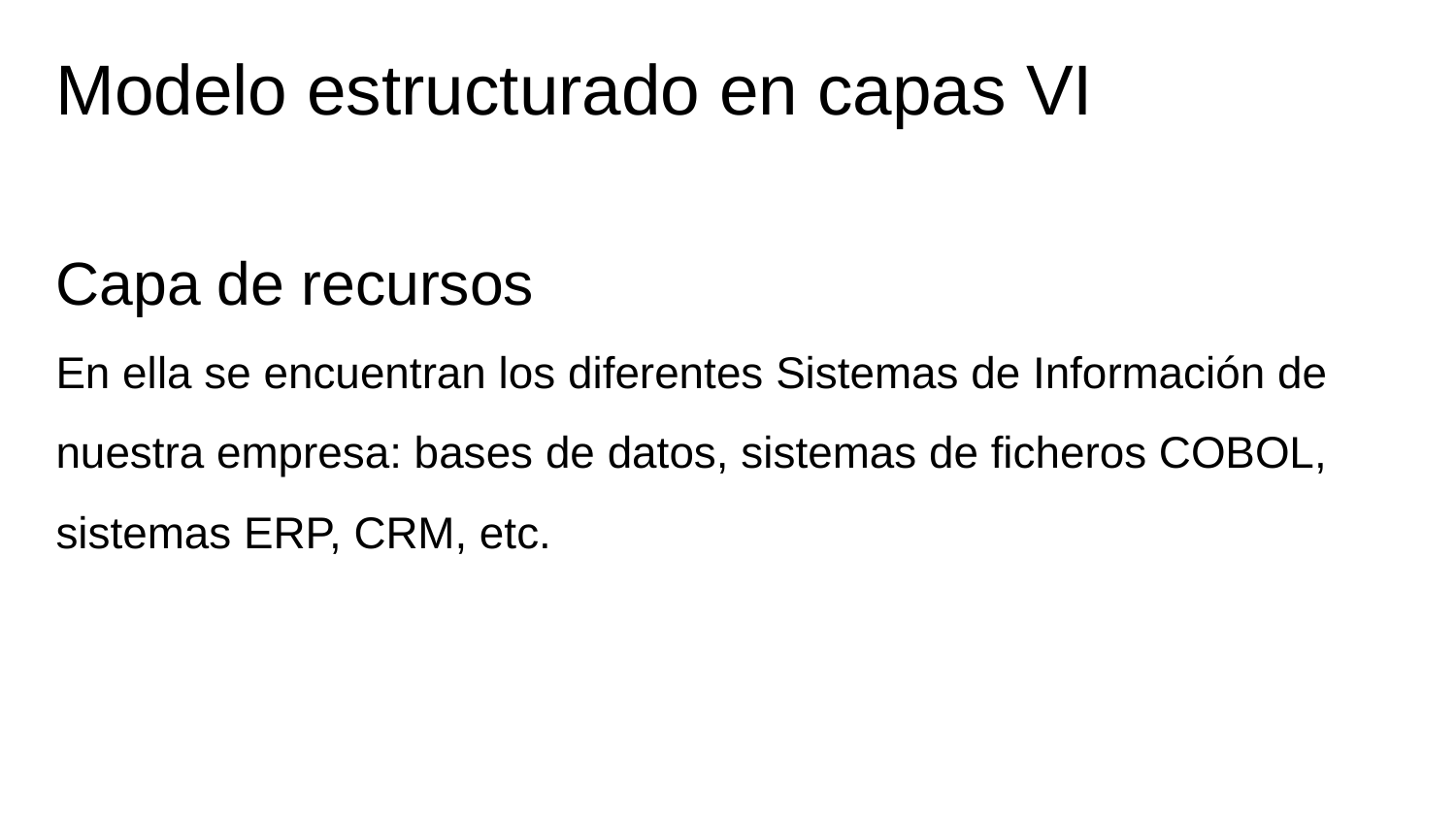

# Modelo estructurado en capas VI
Capa de recursos
En ella se encuentran los diferentes Sistemas de Información de nuestra empresa: bases de datos, sistemas de ficheros COBOL, sistemas ERP, CRM, etc.